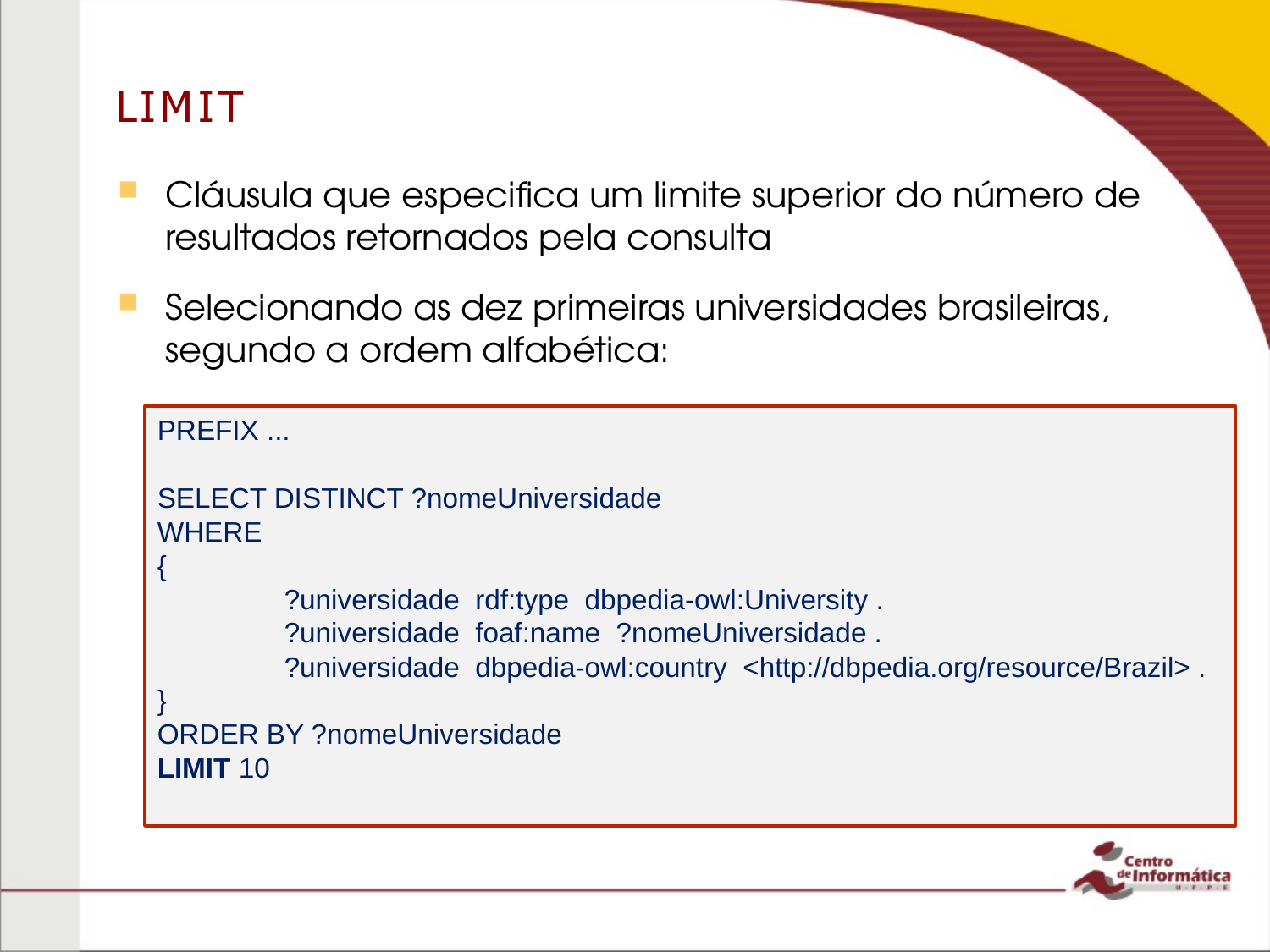

# LIMIT
Cláusula que especifica um limite superior do número de resultados retornados pela consulta
Selecionando as dez primeiras universidades brasileiras, segundo a ordem alfabética:

PREFIX ...

SELECT DISTINCT ?nomeUniversidade
WHERE
{
	?universidade  rdf:type  dbpedia-owl:University .
	?universidade  foaf:name  ?nomeUniversidade .
	?universidade  dbpedia-owl:country  <http://dbpedia.org/resource/Brazil> .
}
ORDER BY ?nomeUniversidade
LIMIT 10